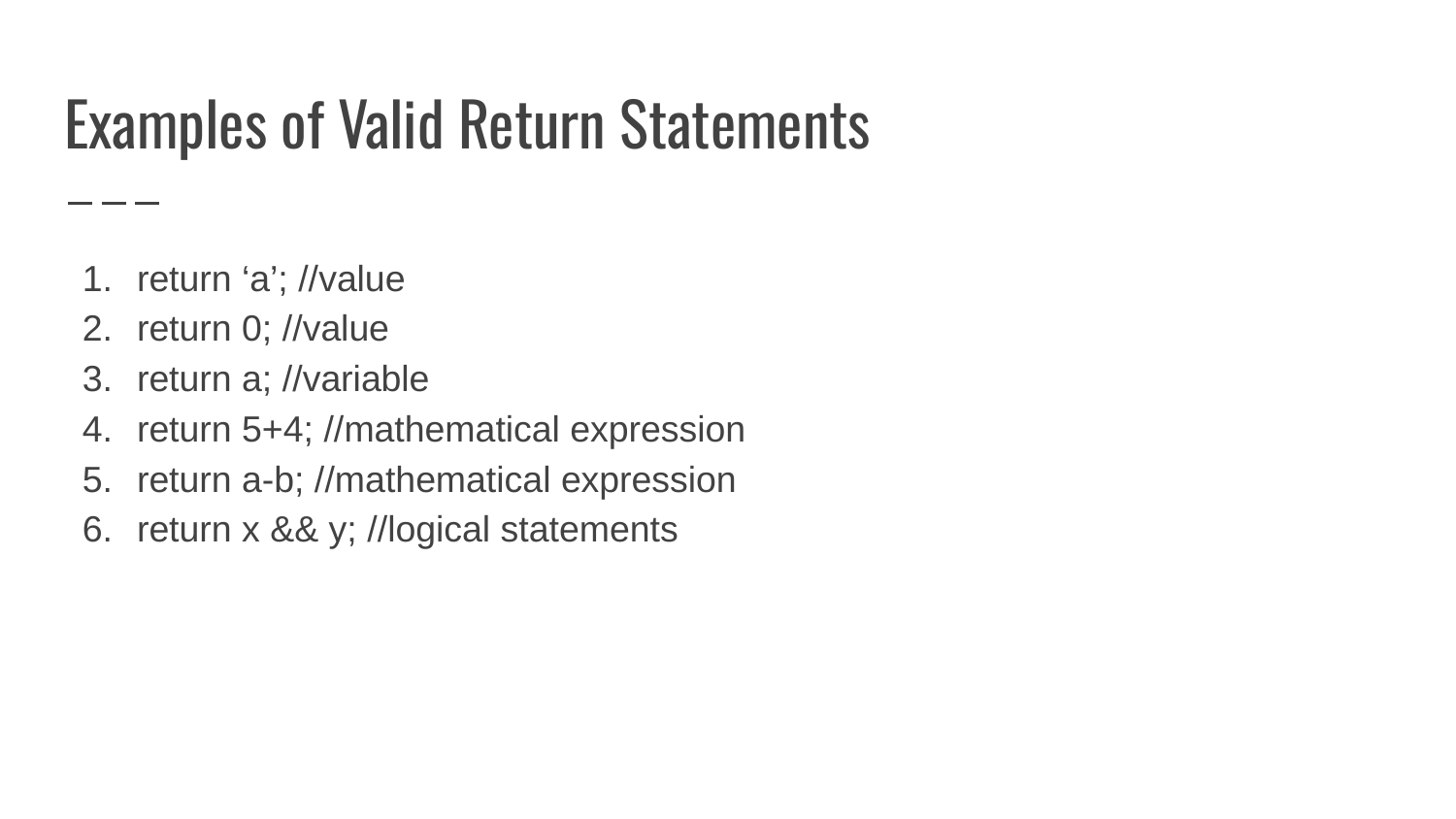

# Examples of Valid Return Statements
return ‘a’; //value
return 0; //value
return a; //variable
return 5+4; //mathematical expression
return a-b; //mathematical expression
return x && y; //logical statements